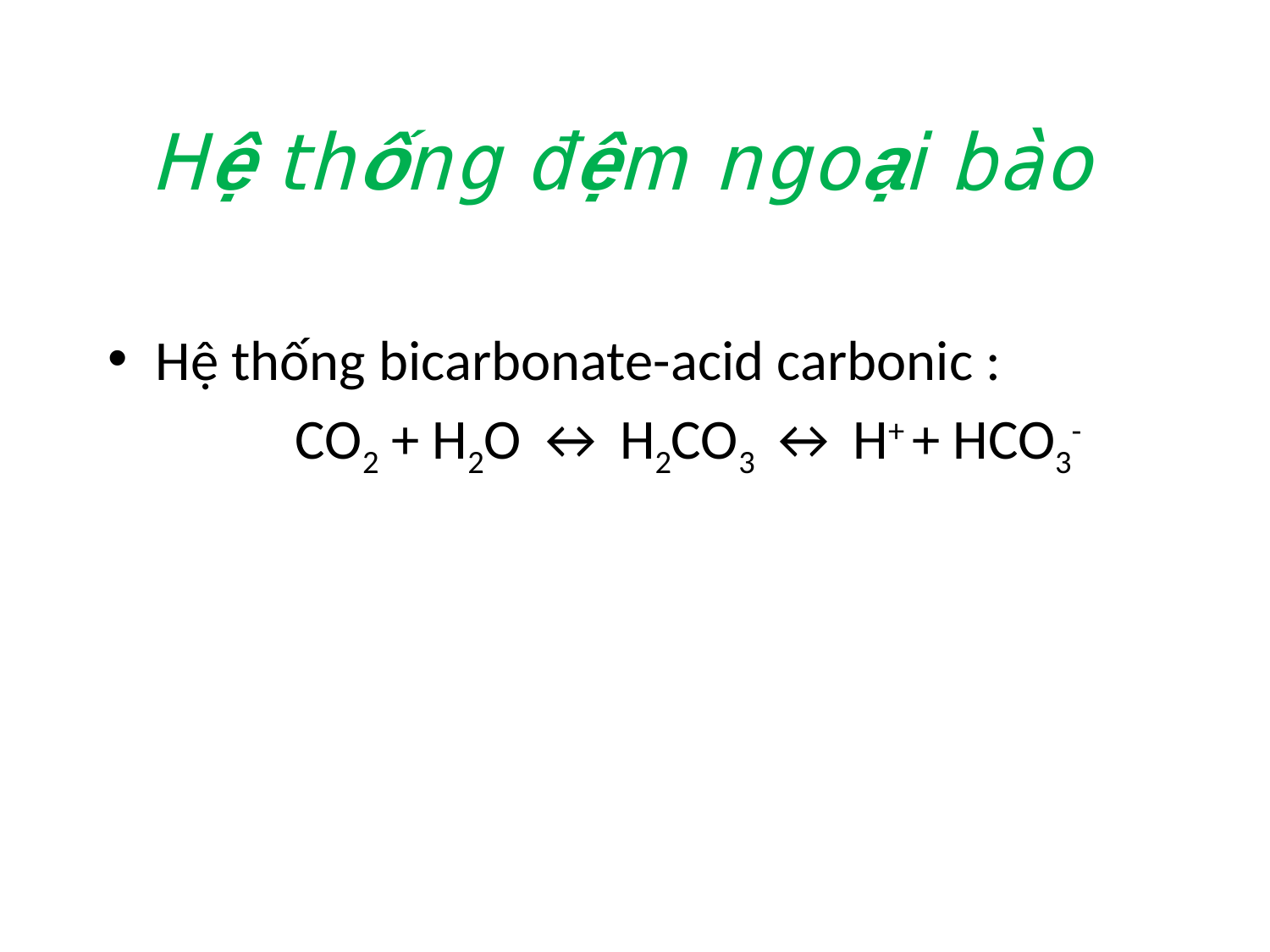

# Hệ thống đệm ngoại bào
Hệ thống bicarbonate-acid carbonic :
 		 CO2 + H2O ↔ H2CO3 ↔ H+ + HCO3-